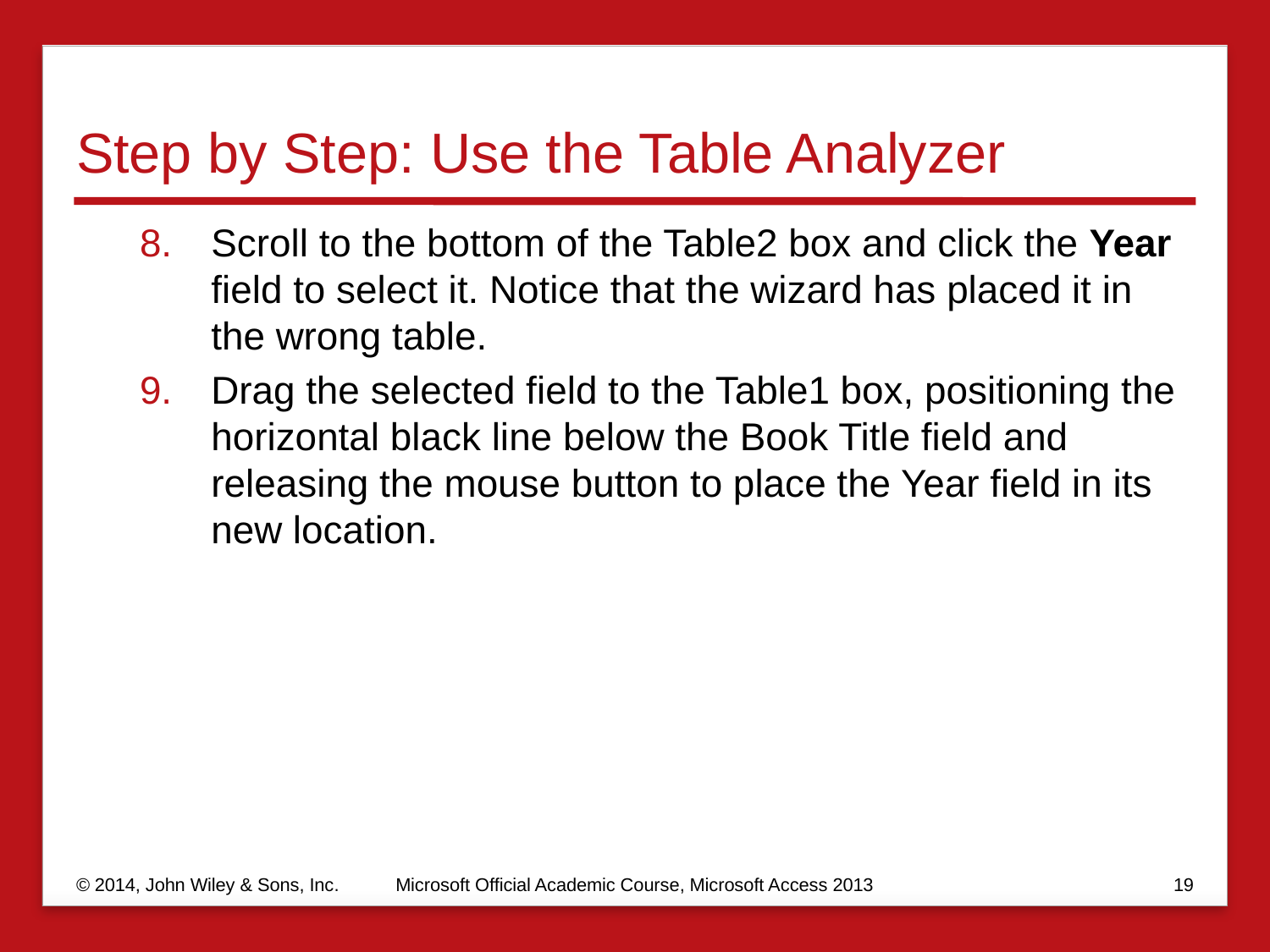

# Step by Step: Use the Table Analyzer
Scroll to the bottom of the Table2 box and click the Year field to select it. Notice that the wizard has placed it in the wrong table.
Drag the selected field to the Table1 box, positioning the horizontal black line below the Book Title field and releasing the mouse button to place the Year field in its new location.
© 2014, John Wiley & Sons, Inc.
Microsoft Official Academic Course, Microsoft Access 2013
19